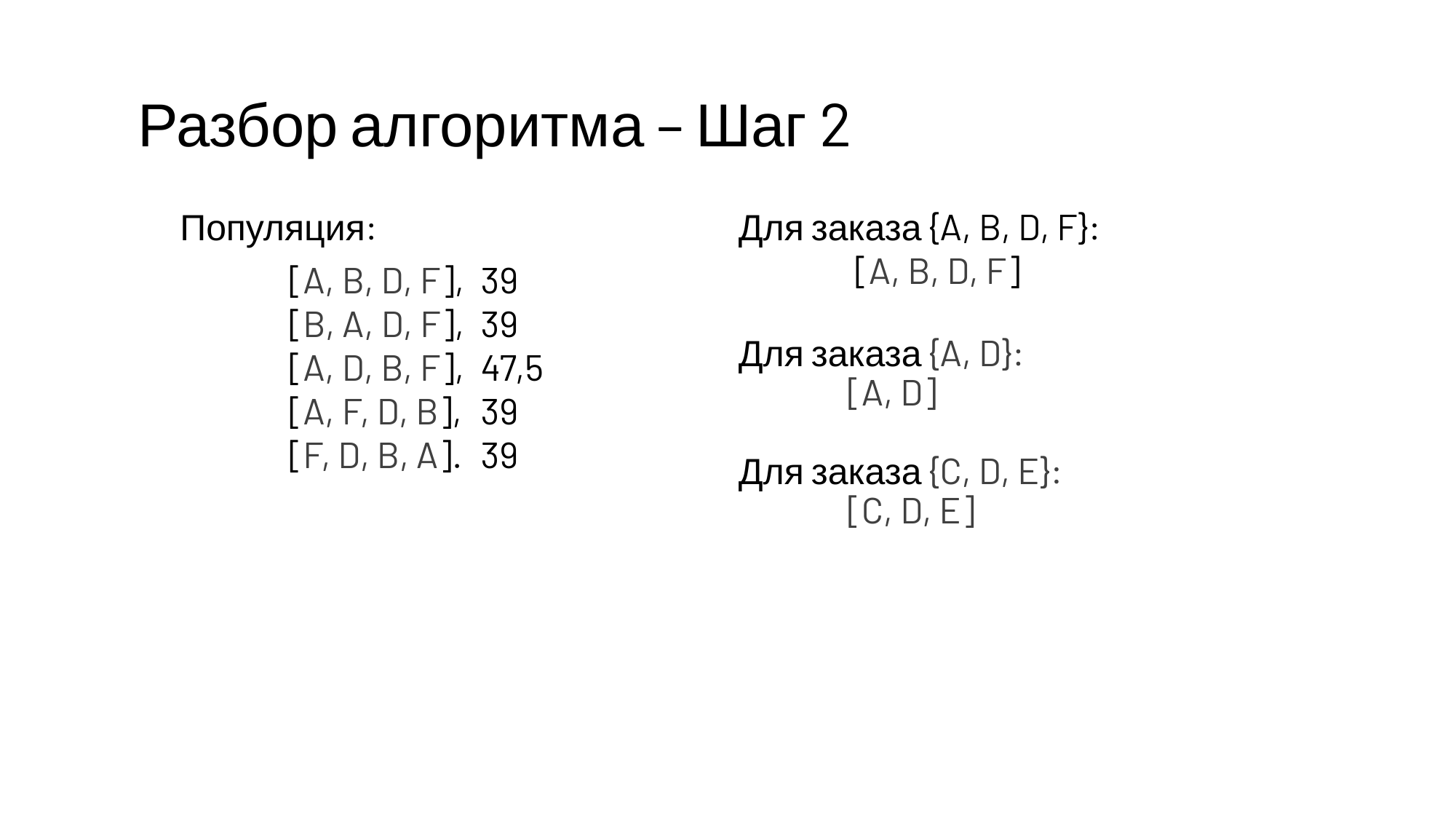

# Разбор алгоритма – Шаг 2
Популяция:
	[A, B, D, F],
	[B, A, D, F],
	[A, D, B, F],
	[A, F, D, B],
	[F, D, B, A].

39
39
47,5
39
39
Для заказа {A, B, D, F}:
	 [A, B, D, F]

Для заказа {A, D}:
	[A, D]

Для заказа {C, D, E}:
	[C, D, E]